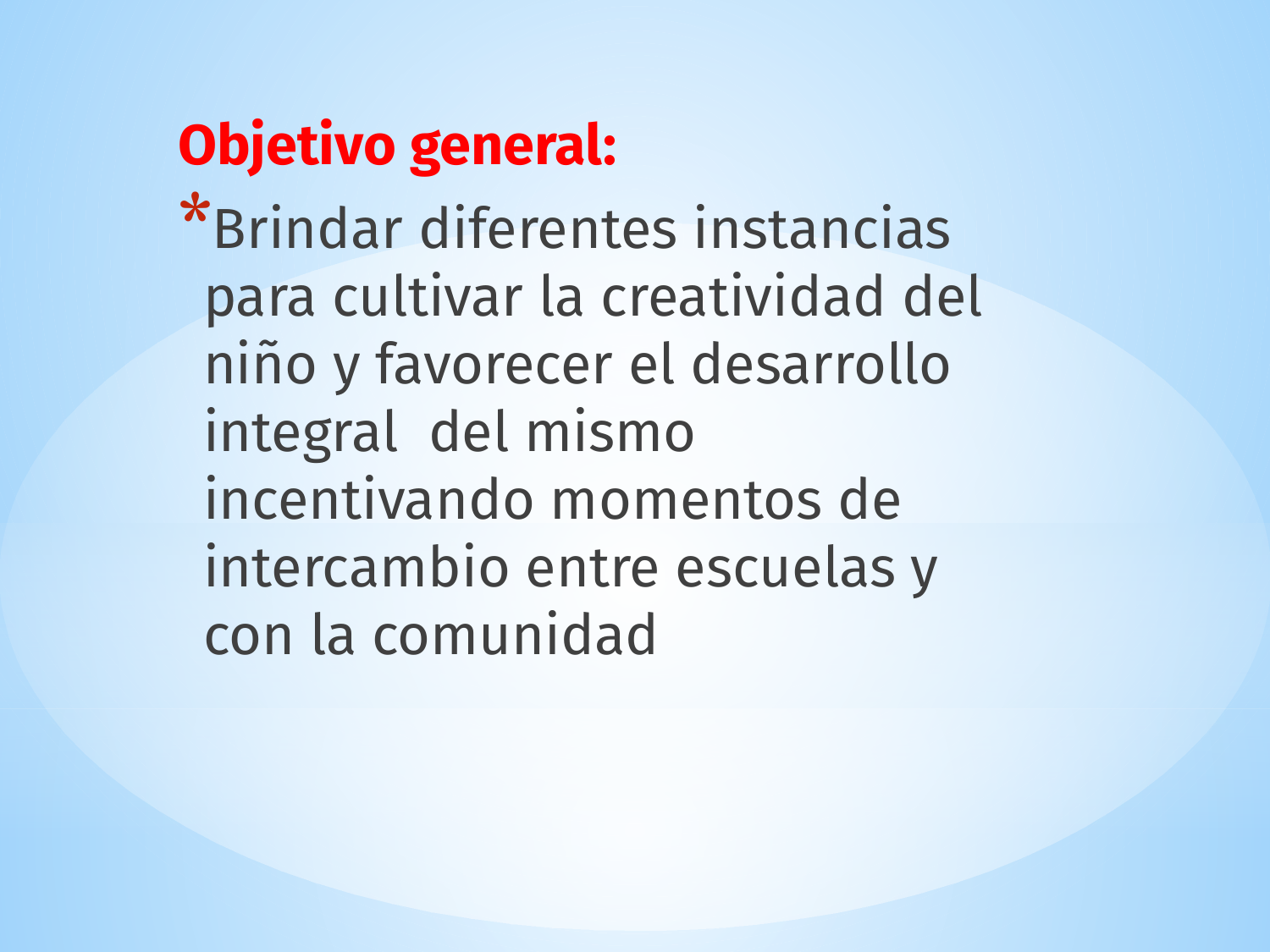

Objetivo general:
Brindar diferentes instancias para cultivar la creatividad del niño y favorecer el desarrollo integral  del mismo incentivando momentos de intercambio entre escuelas y con la comunidad